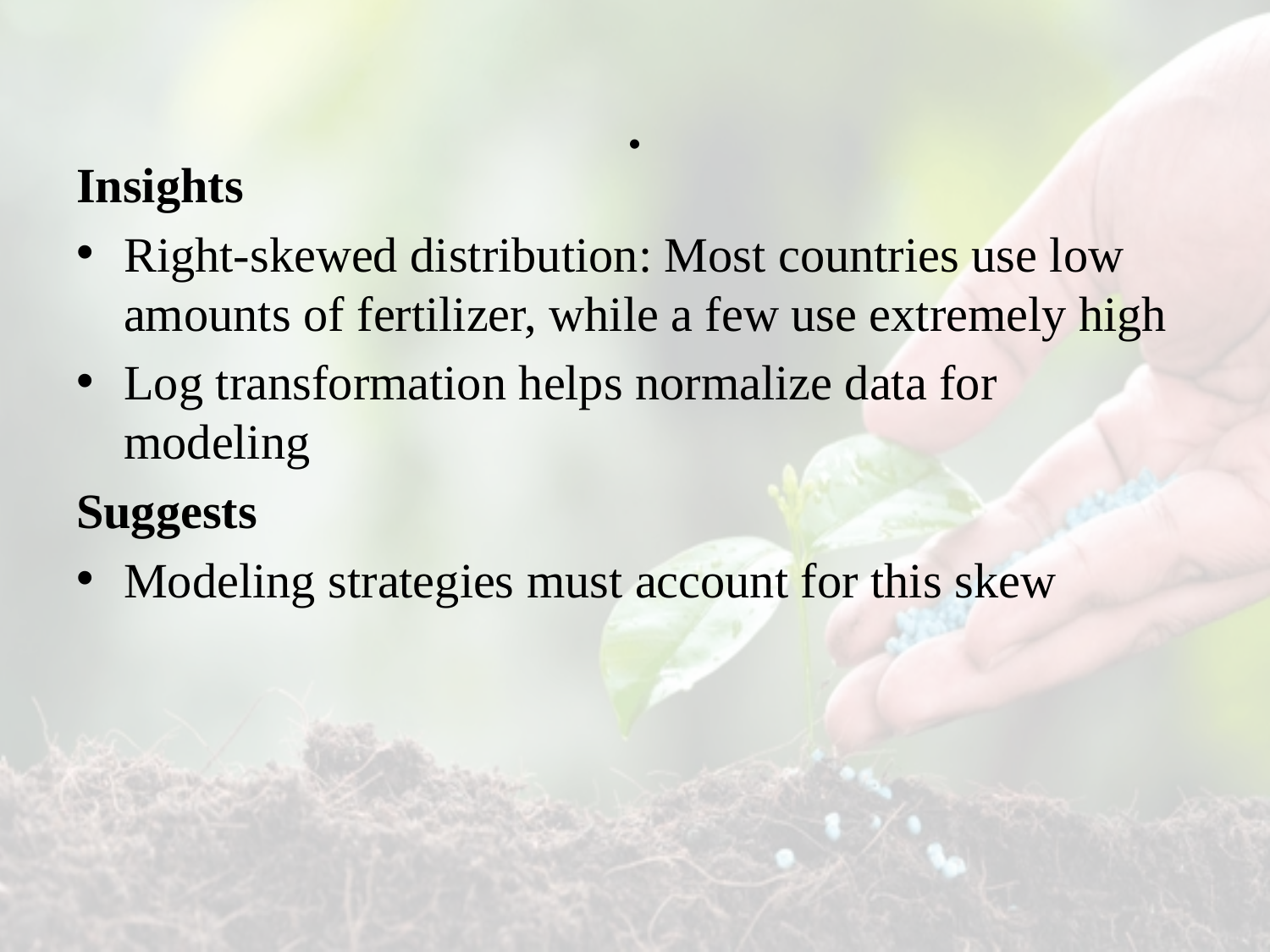

# .

Insights
Right-skewed distribution: Most countries use low amounts of fertilizer, while a few use extremely high
Log transformation helps normalize data for modeling
Suggests
Modeling strategies must account for this skew